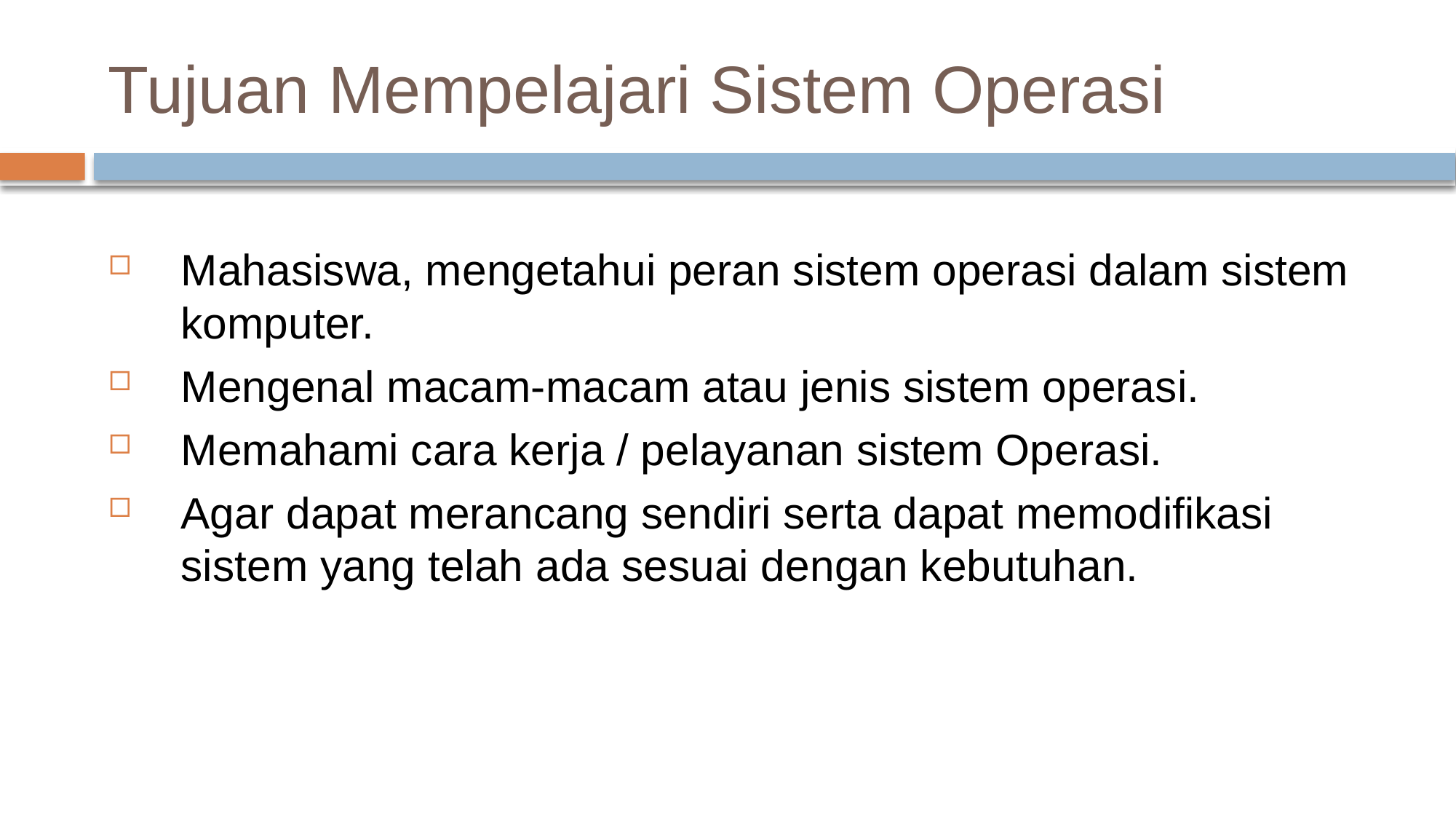

# Tujuan Mempelajari Sistem Operasi
Mahasiswa, mengetahui peran sistem operasi dalam sistem komputer.
Mengenal macam-macam atau jenis sistem operasi.
Memahami cara kerja / pelayanan sistem Operasi.
Agar dapat merancang sendiri serta dapat memodiﬁkasi sistem yang telah ada sesuai dengan kebutuhan.